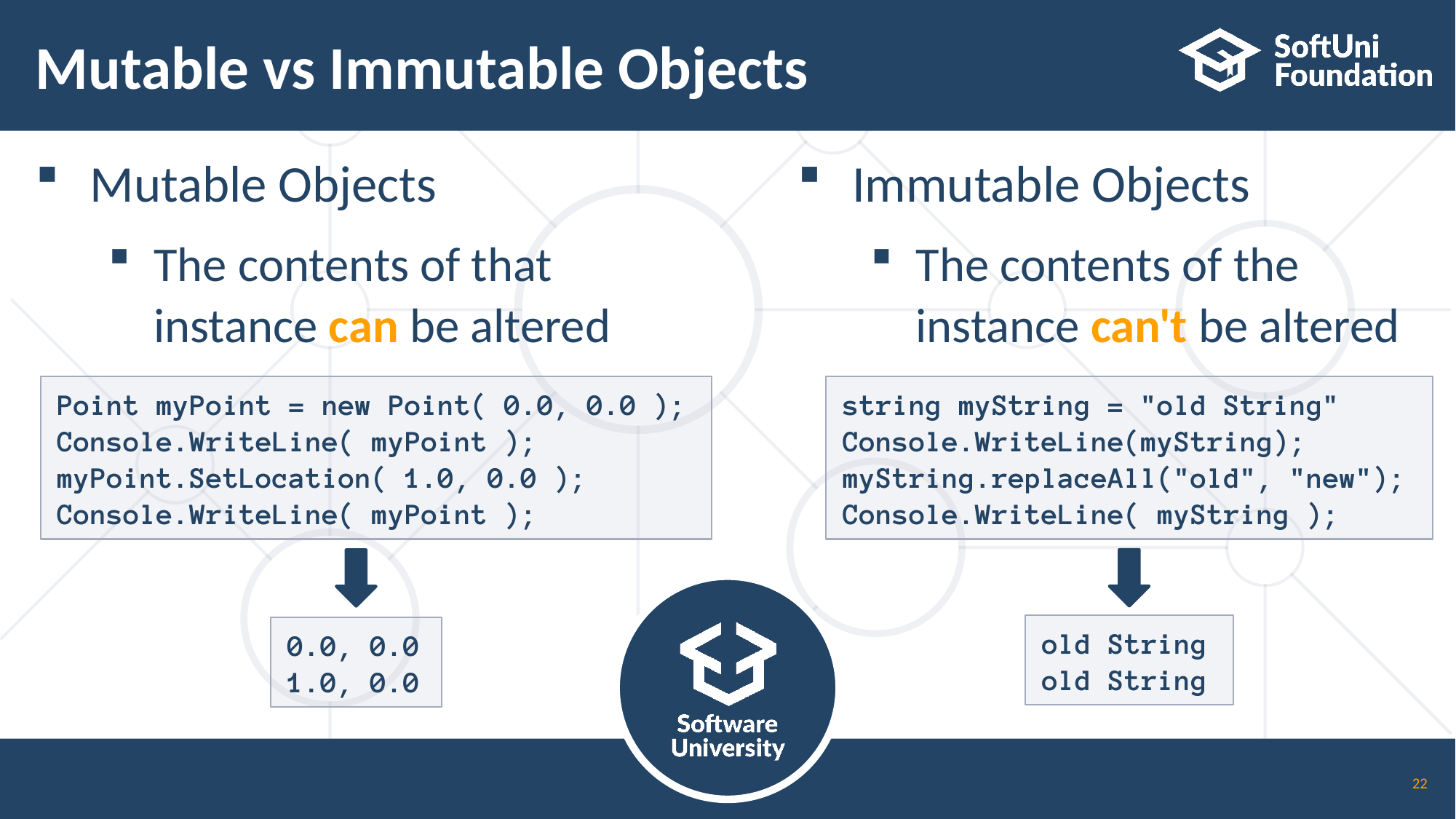

# Mutable vs Immutable Objects
Mutable Objects
The contents of that
instance can be altered

Immutable Objects
The contents of the
instance can't be altered

Point myPoint = new Point( 0.0, 0.0 );
Console.WriteLine( myPoint );
myPoint.SetLocation( 1.0, 0.0 );
Console.WriteLine( myPoint );
string myString = "old String"
Console.WriteLine(myString);
myString.replaceAll("old", "new");
Console.WriteLine( myString );

old String
old String
0.0, 0.0
1.0, 0.0
22